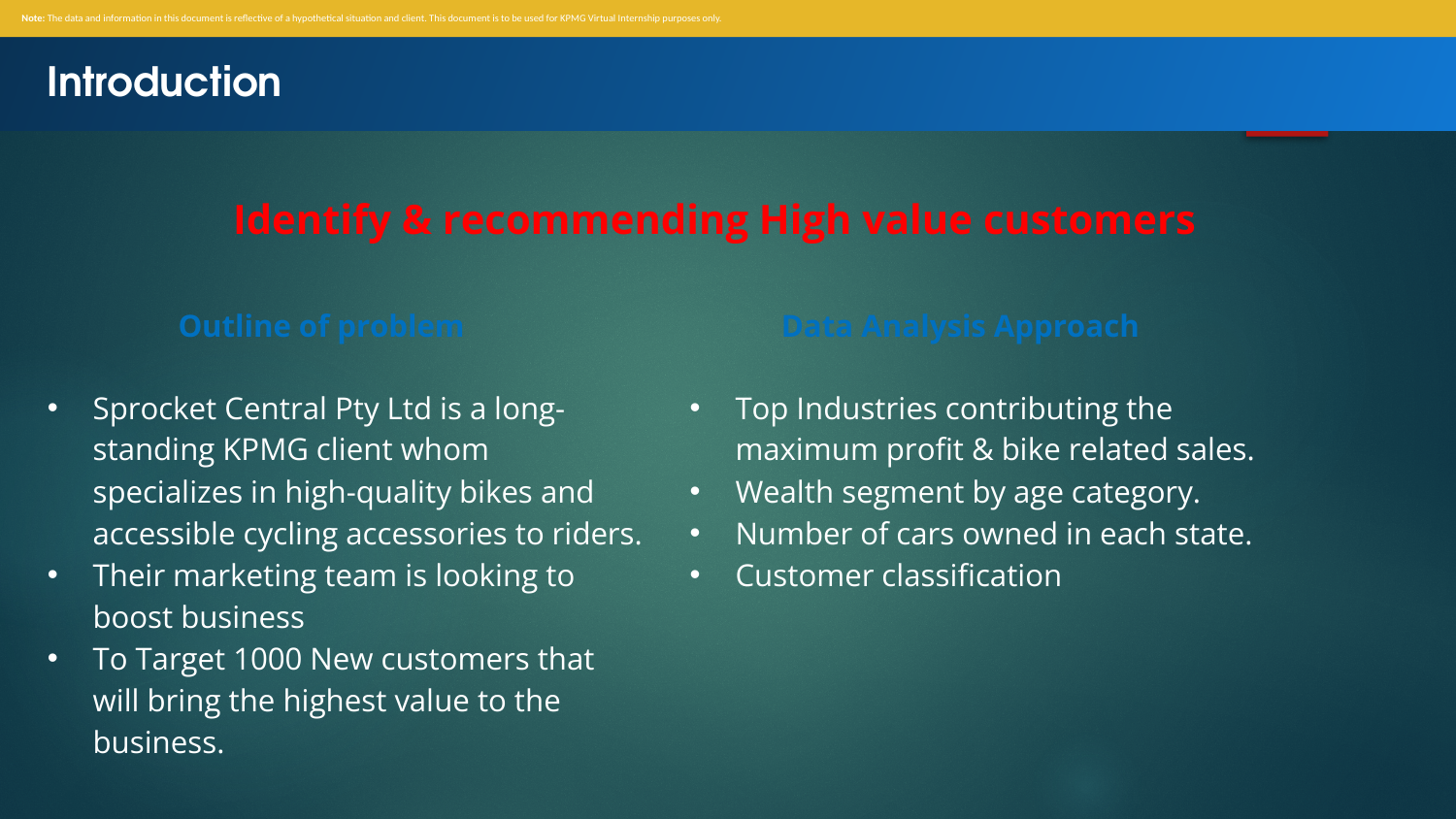

Note: The data and information in this document is reflective of a hypothetical situation and client. This document is to be used for KPMG Virtual Internship purposes only.
Introduction
Identify & recommending High value customers
Outline of problem
Data Analysis Approach
Sprocket Central Pty Ltd is a long-standing KPMG client whom specializes in high-quality bikes and accessible cycling accessories to riders.
Their marketing team is looking to boost business
To Target 1000 New customers that will bring the highest value to the business.
Top Industries contributing the maximum profit & bike related sales.
Wealth segment by age category.
Number of cars owned in each state.
Customer classification